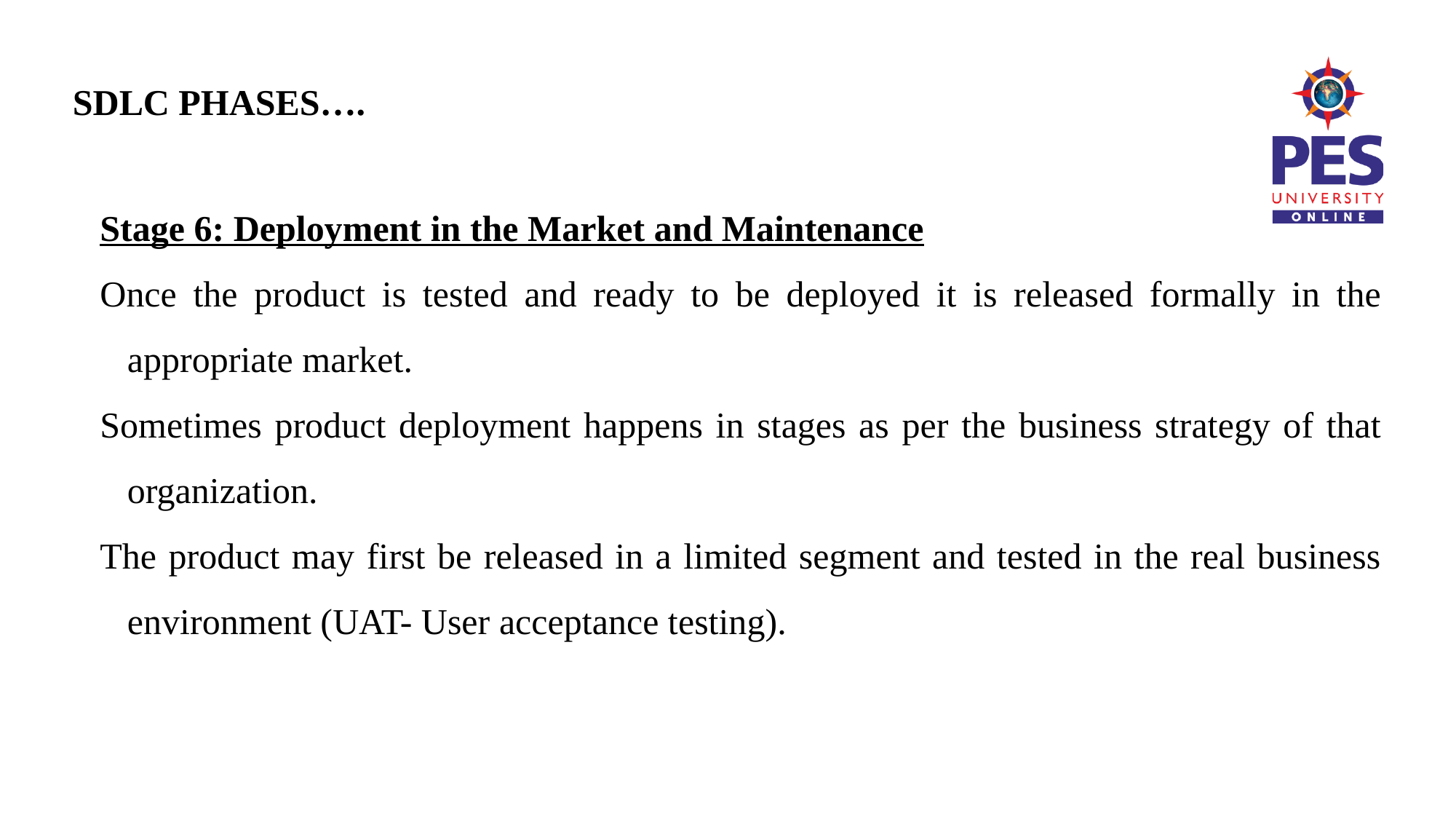

# SDLC PHASES….
Stage 6: Deployment in the Market and Maintenance
Once the product is tested and ready to be deployed it is released formally in the appropriate market.
Sometimes product deployment happens in stages as per the business strategy of that organization.
The product may first be released in a limited segment and tested in the real business environment (UAT- User acceptance testing).